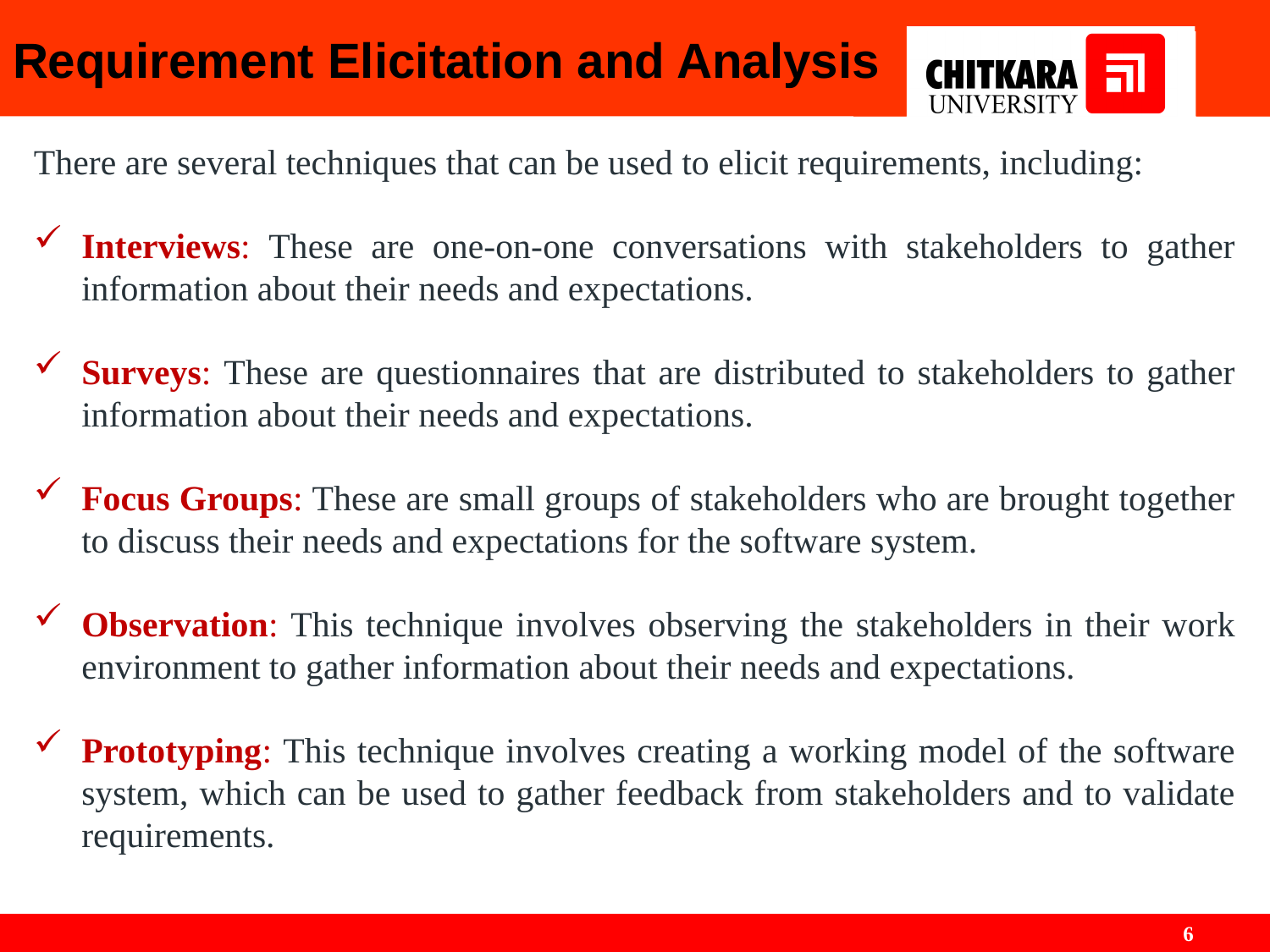

# Requirement Elicitation and Analysis
There are several techniques that can be used to elicit requirements, including:

Interviews: These are one-on-one conversations with stakeholders to gather information about their needs and expectations.

Surveys: These are questionnaires that are distributed to stakeholders to gather information about their needs and expectations.

Focus Groups: These are small groups of stakeholders who are brought together to discuss their needs and expectations for the software system.

Observation: This technique involves observing the stakeholders in their work environment to gather information about their needs and expectations.

Prototyping: This technique involves creating a working model of the software system, which can be used to gather feedback from stakeholders and to validate requirements.

6